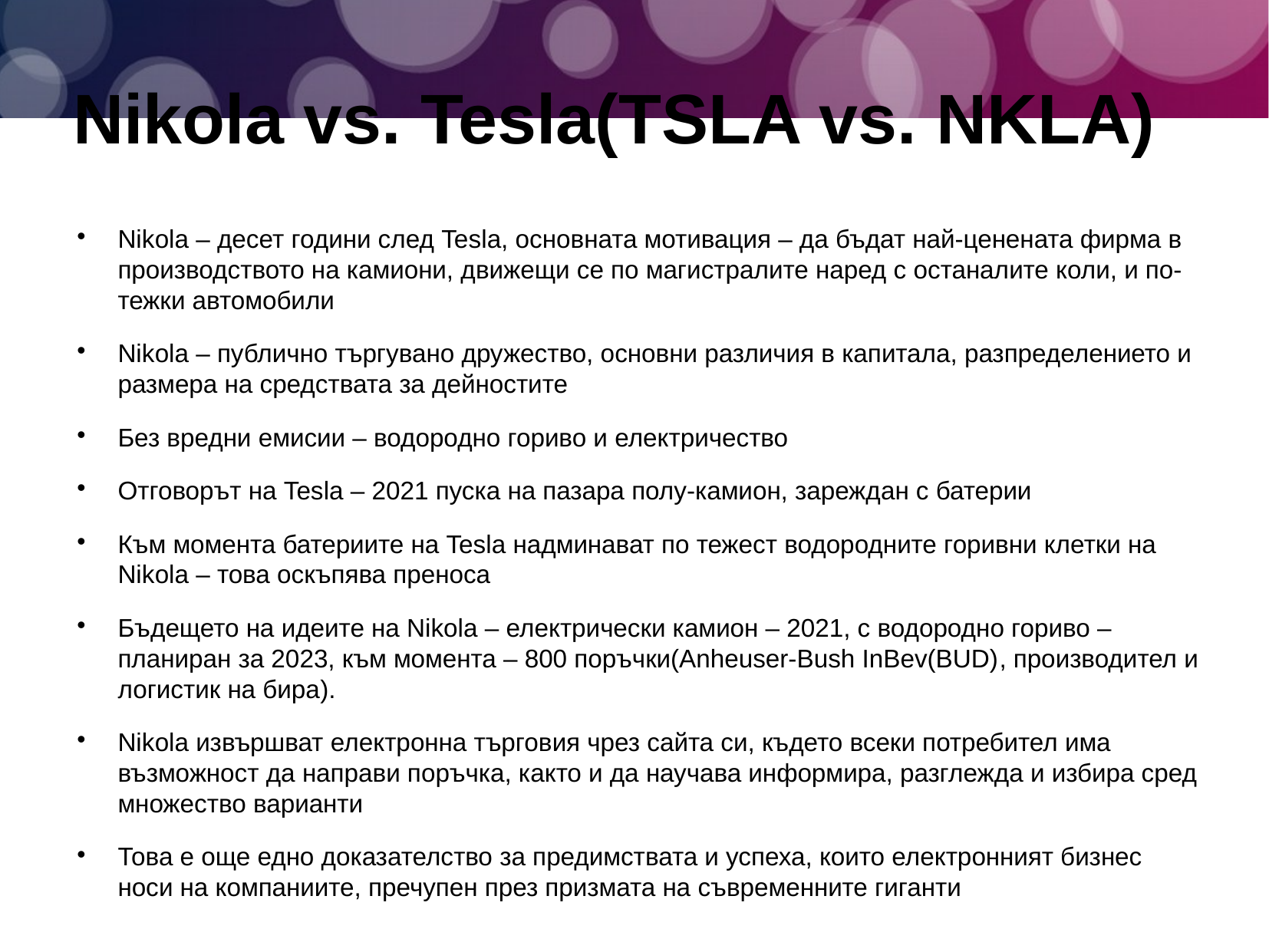

Nikola vs. Tesla(TSLA vs. NKLA)
Nikola – десет години след Tesla, основната мотивация – да бъдат най-ценената фирма в производството на камиони, движещи се по магистралите наред с останалите коли, и по-тежки автомобили
Nikola – публично търгувано дружество, основни различия в капитала, разпределението и размера на средствата за дейностите
Без вредни емисии – водородно гориво и електричество
Отговорът на Tesla – 2021 пуска на пазара полу-камион, зареждан с батерии
Към момента батериите на Tesla надминават по тежест водородните горивни клетки на Nikola – това оскъпява преноса
Бъдещето на идеите на Nikola – електрически камион – 2021, с водородно гориво – планиран за 2023, към момента – 800 поръчки(Anheuser-Bush InBev(BUD), производител и логистик на бира).
Nikola извършват електронна търговия чрез сайта си, където всеки потребител има възможност да направи поръчка, както и да научава информира, разглежда и избира сред множество варианти
Това е още едно доказателство за предимствата и успеха, които електронният бизнес носи на компаниите, пречупен през призмата на съвременните гиганти